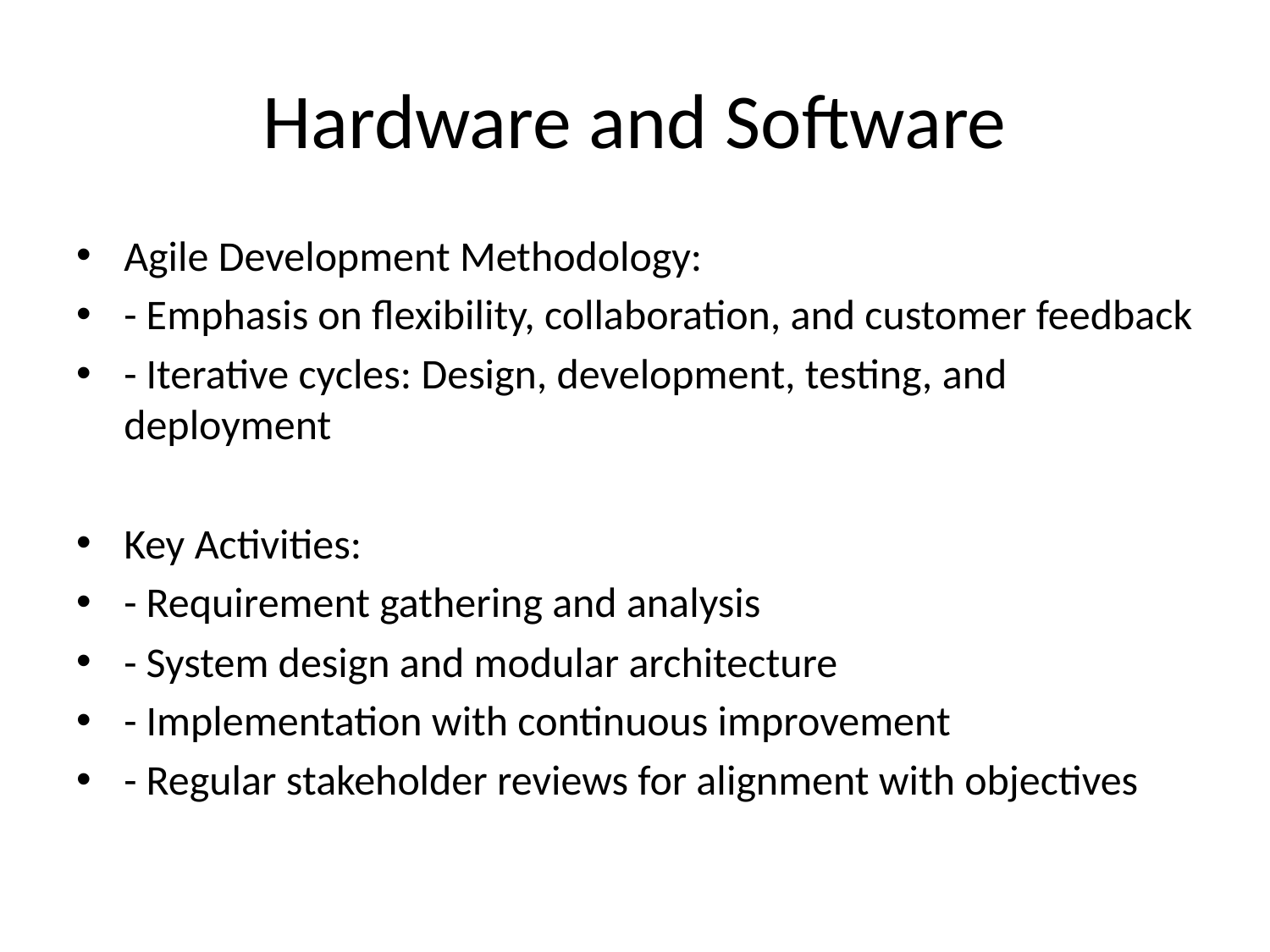

# Hardware and Software
Agile Development Methodology:
- Emphasis on flexibility, collaboration, and customer feedback
- Iterative cycles: Design, development, testing, and deployment

Key Activities:
- Requirement gathering and analysis
- System design and modular architecture
- Implementation with continuous improvement
- Regular stakeholder reviews for alignment with objectives